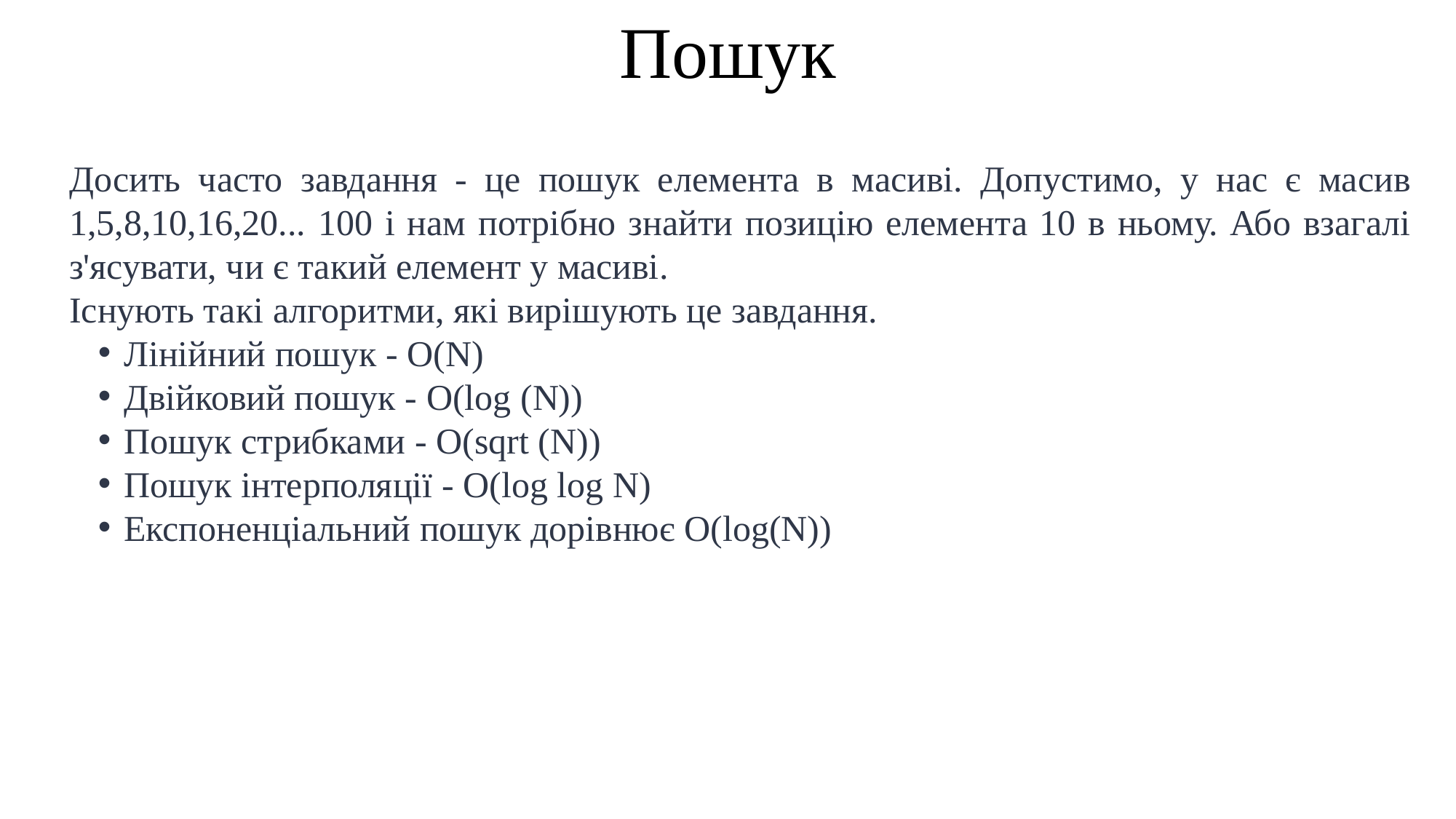

Пошук
Досить часто завдання - це пошук елемента в масиві. Допустимо, у нас є масив 1,5,8,10,16,20... 100 і нам потрібно знайти позицію елемента 10 в ньому. Або взагалі з'ясувати, чи є такий елемент у масиві.
Існують такі алгоритми, які вирішують це завдання.
Лінійний пошук - О(N)
Двійковий пошук - O(log (N))
Пошук стрибками - O(sqrt (N))
Пошук інтерполяції - O(log log N)
Експоненціальний пошук дорівнює O(log(N))